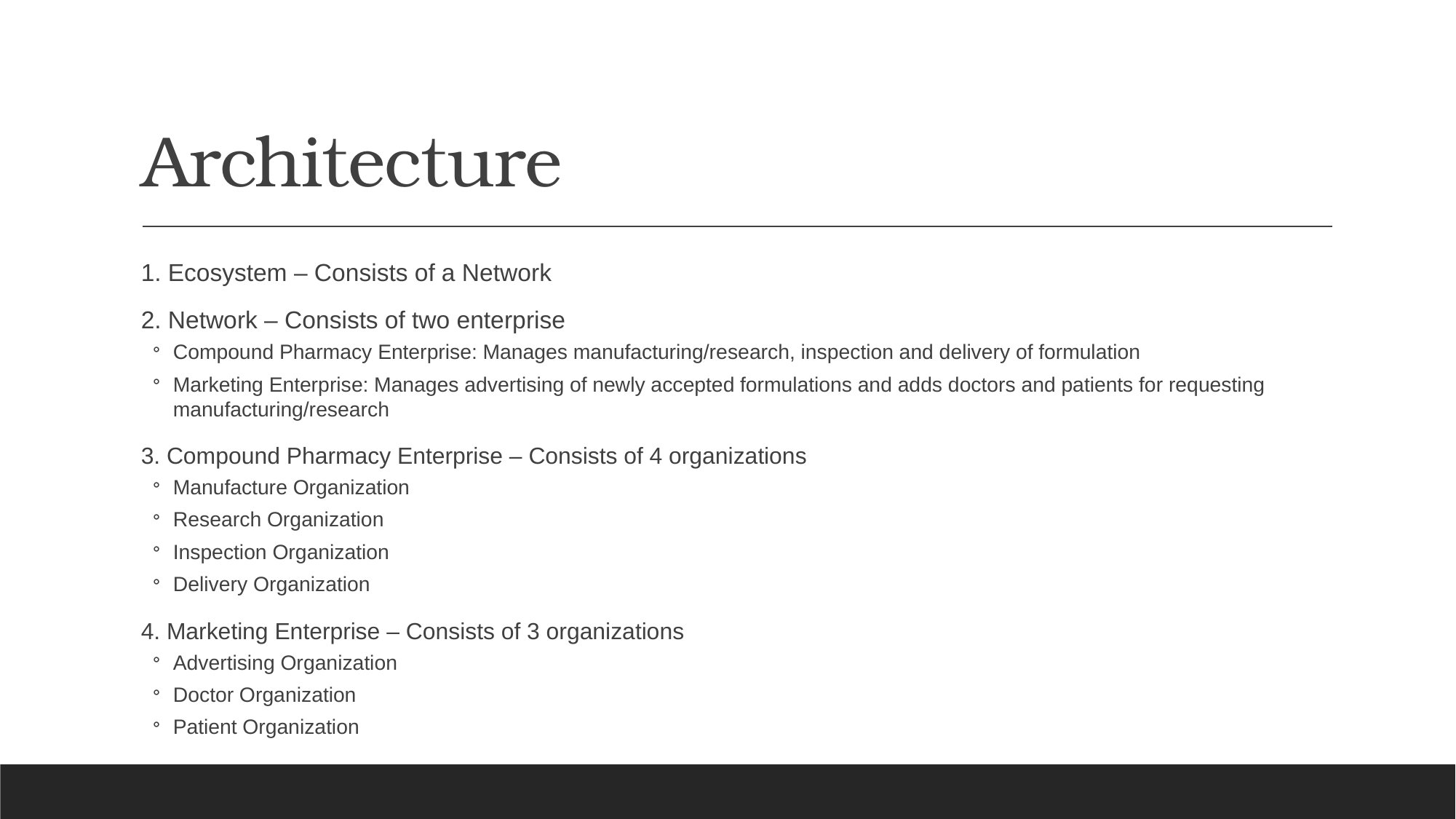

# Architecture
1. Ecosystem – Consists of a Network
2. Network – Consists of two enterprise
Compound Pharmacy Enterprise: Manages manufacturing/research, inspection and delivery of formulation
Marketing Enterprise: Manages advertising of newly accepted formulations and adds doctors and patients for requesting manufacturing/research
3. Compound Pharmacy Enterprise – Consists of 4 organizations
Manufacture Organization
Research Organization
Inspection Organization
Delivery Organization
4. Marketing Enterprise – Consists of 3 organizations
Advertising Organization
Doctor Organization
Patient Organization